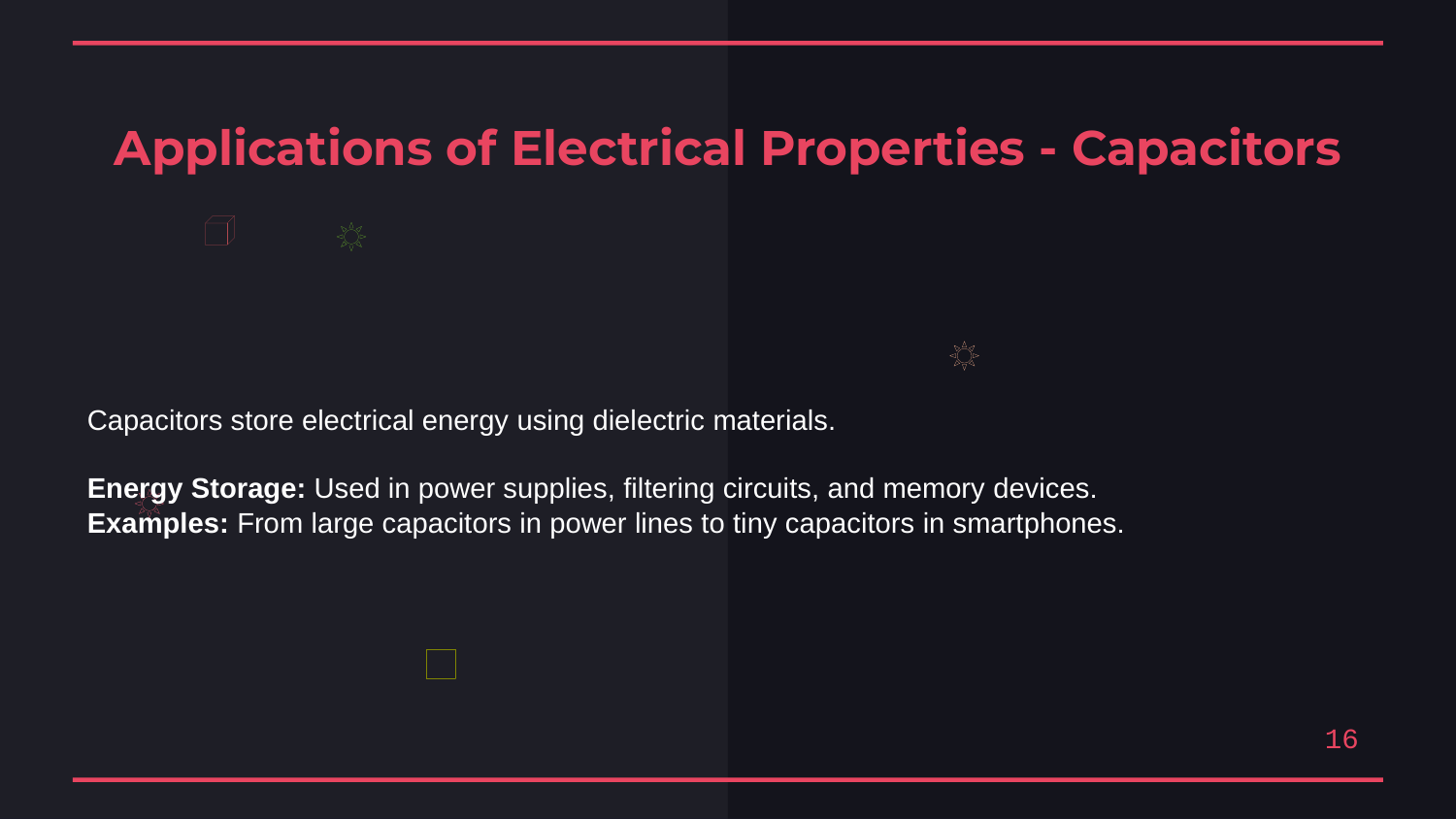

Applications of Electrical Properties - Capacitors

Capacitors store electrical energy using dielectric materials.

Energy Storage: Used in power supplies, filtering circuits, and memory devices.
Examples: From large capacitors in power lines to tiny capacitors in smartphones.

16